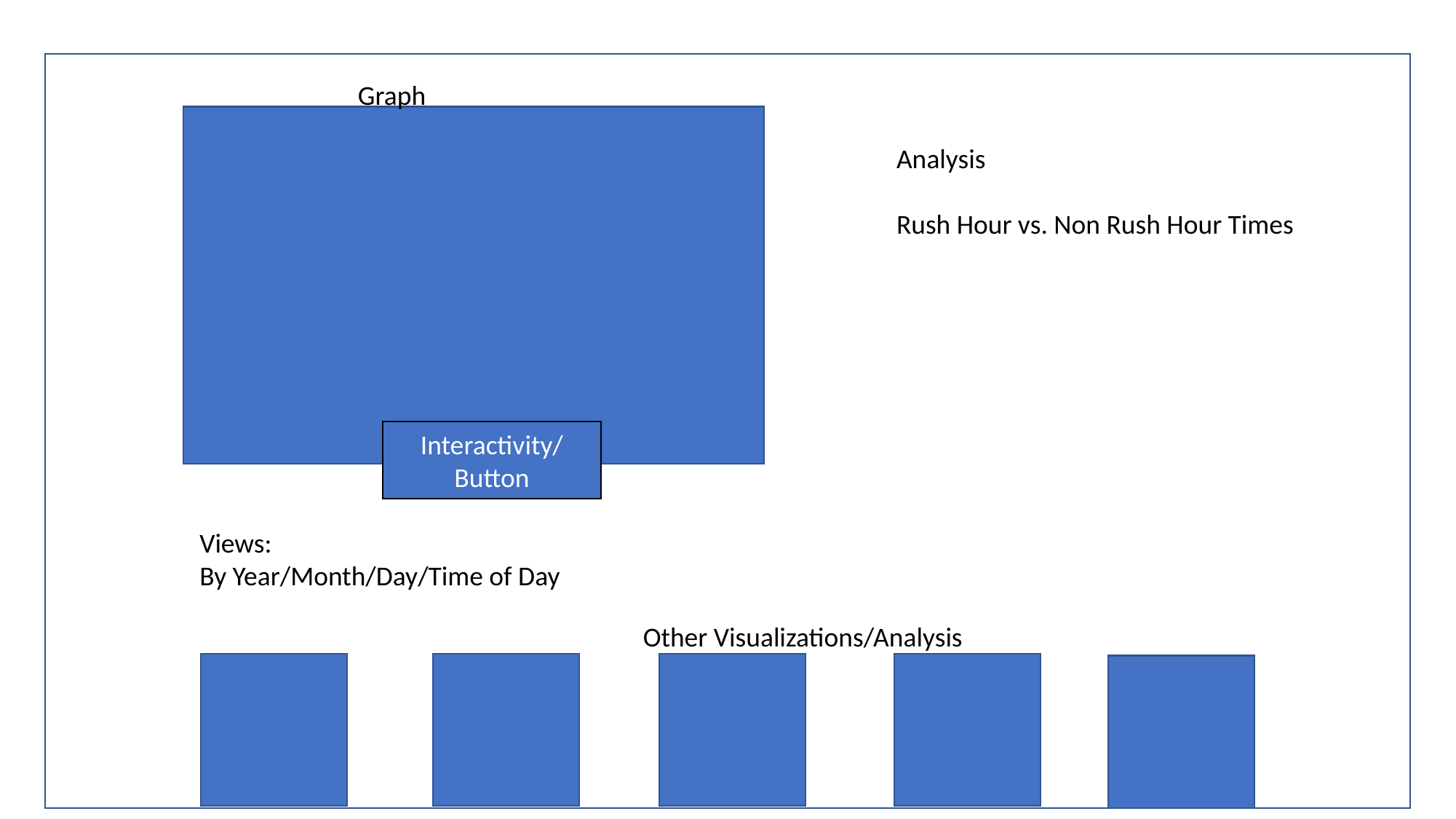

Graph

Analysis

Rush Hour vs. Non Rush Hour Times

Interactivity/ Button
Views:
By Year/Month/Day/Time of Day
Other Visualizations/Analysis